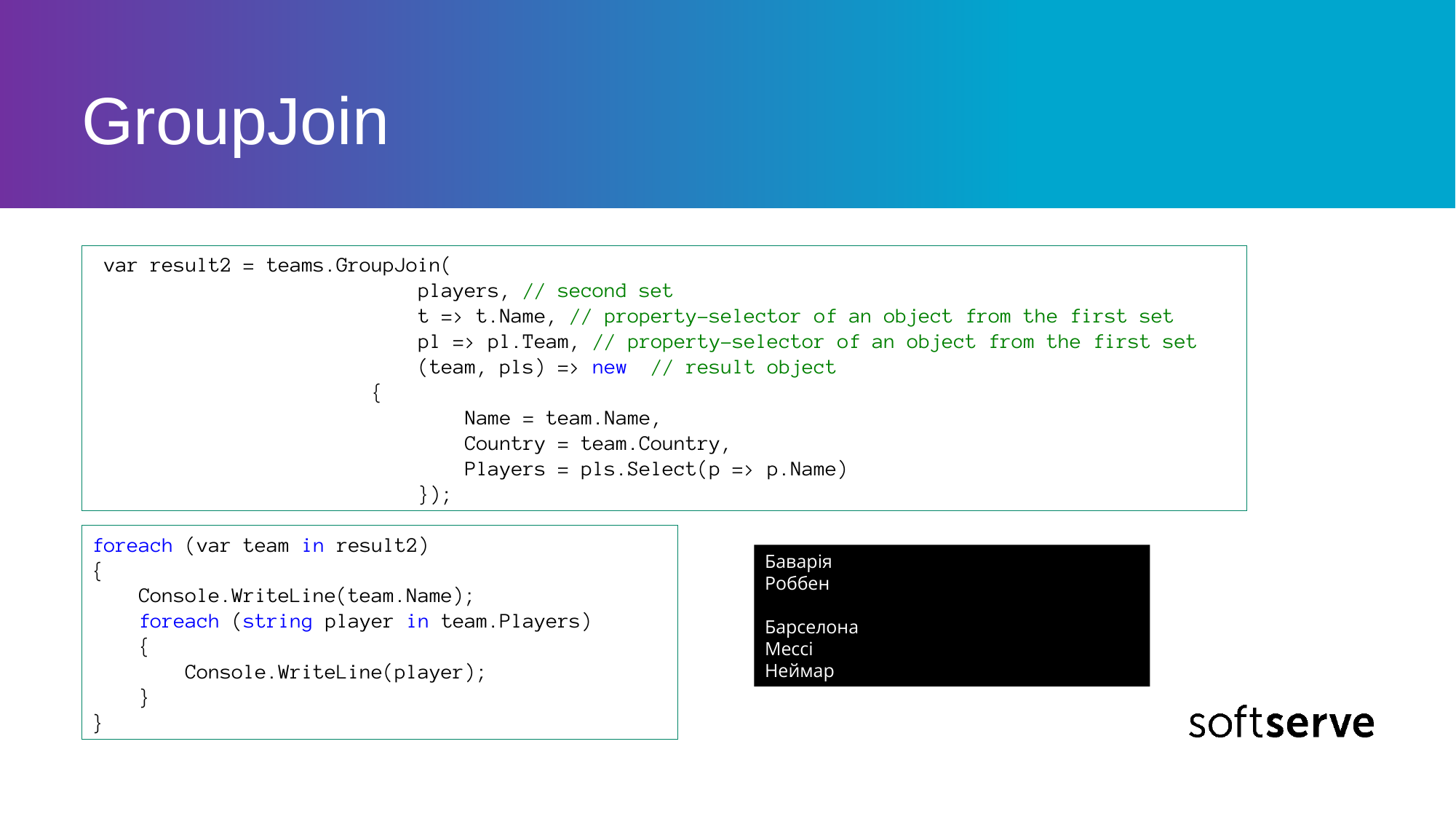

# GroupJoin
 var result2 = teams.GroupJoin(
                            players, // second set
                            t => t.Name, // property-selector of an object from the first set
                            pl => pl.Team, // property-selector of an object from the first set
                            (team, pls) => new  // result object
                        {
                                Name = team.Name,
                                Country = team.Country,
                                Players = pls.Select(p => p.Name)
                            });
foreach (var team in result2)
{
    Console.WriteLine(team.Name);
    foreach (string player in team.Players)
    {
        Console.WriteLine(player);
    }
}
Баварія
Роббен

Барселона
Мессі
Неймар